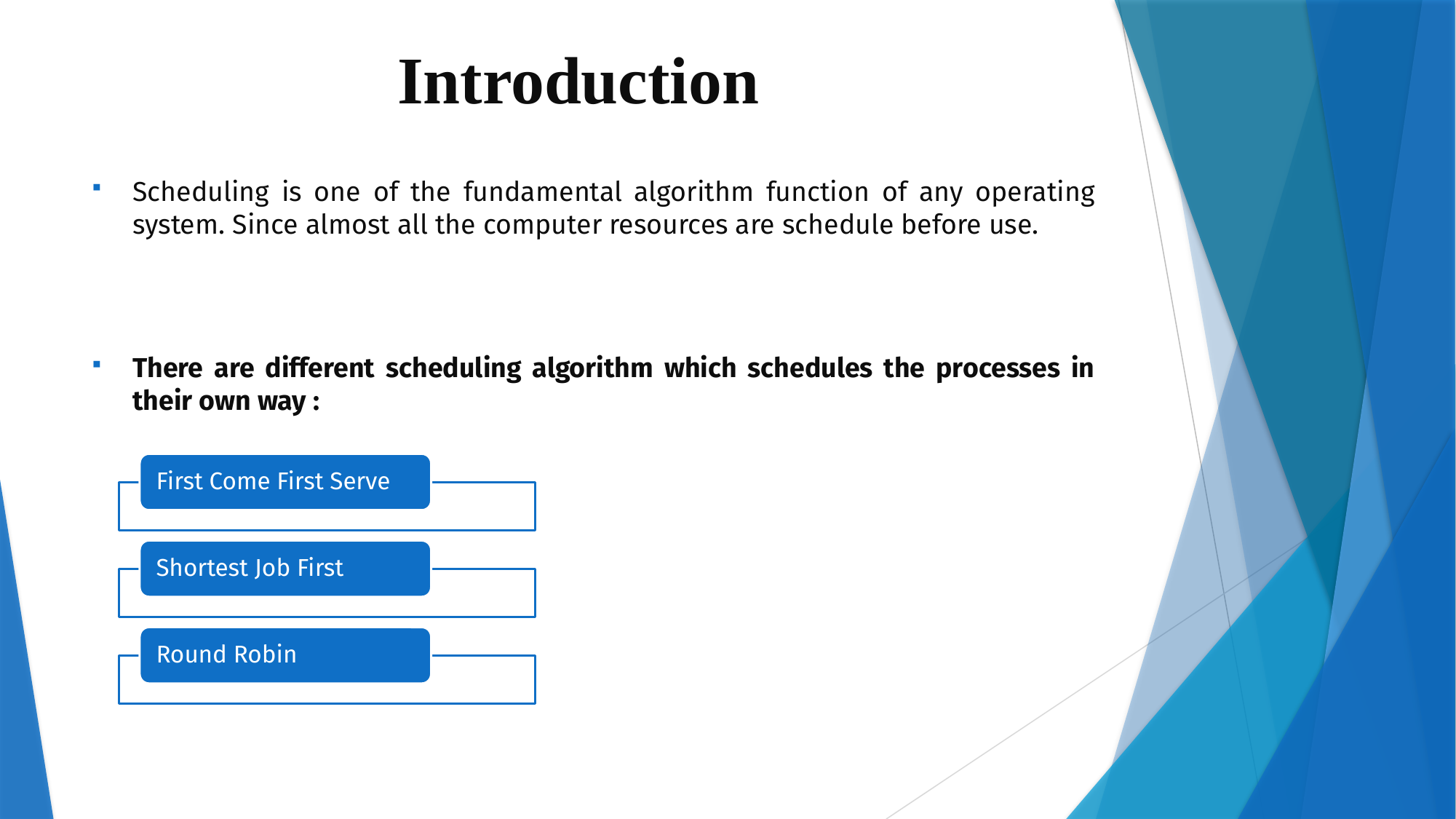

# Introduction
Scheduling is one of the fundamental algorithm function of any operating system. Since almost all the computer resources are schedule before use.

There are different scheduling algorithm which schedules the processes in their own way :
First Come First Serve
Shortest Job First
Round Robin